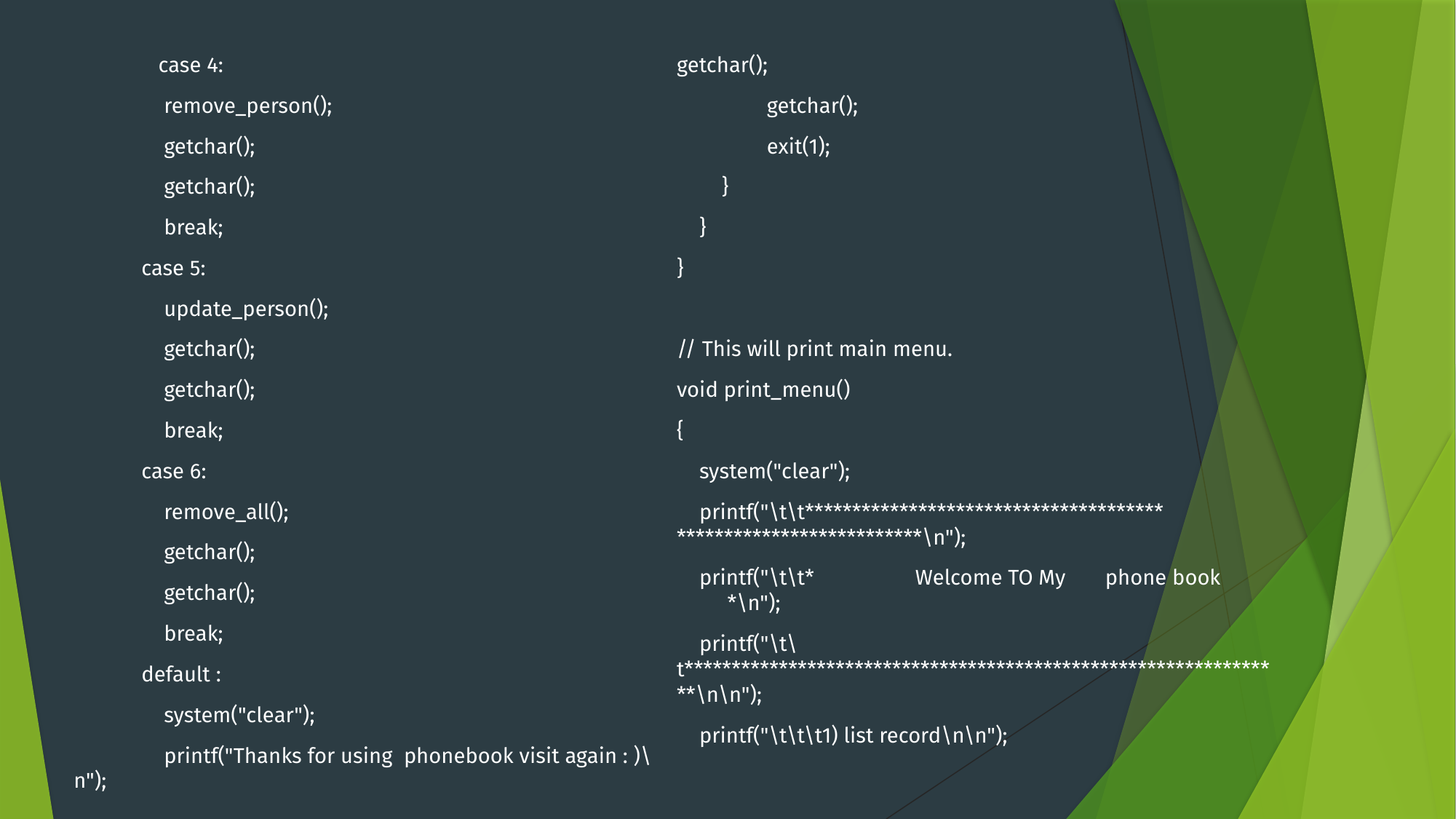

case 4:
                remove_person();
                getchar();
                getchar();
                break;
            case 5:
                update_person();
                getchar();
                getchar();
                break;
            case 6:
                remove_all();
                getchar();
                getchar();
                break;
            default :
                system("clear");
                printf("Thanks for using  phonebook visit again : )\n");
getchar();
                getchar();
                exit(1);
        }
    }
}

// This will print main menu.
void print_menu()
{
    system("clear");
    printf("\t\t**************************************  **************************\n");
    printf("\t\t*                  Welcome TO My       phone book                    *\n");
    printf("\t\t****************************************************************\n\n");
    printf("\t\t\t1) list record\n\n");